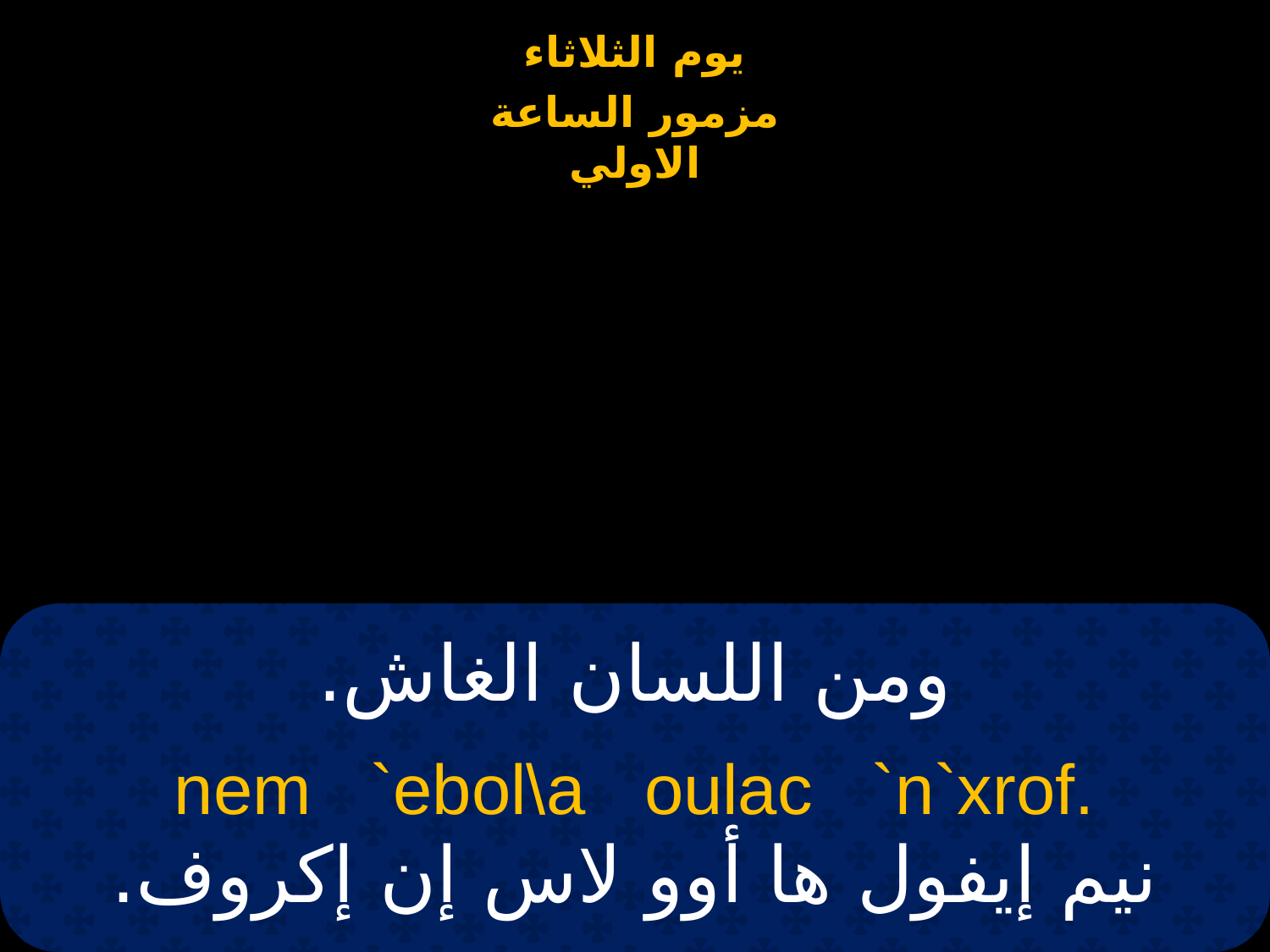

# ومن اللسان الغاش.
nem   `ebol\a   oulac   `n`xrof.
نيم إيفول ها أوو لاس إن إكروف.